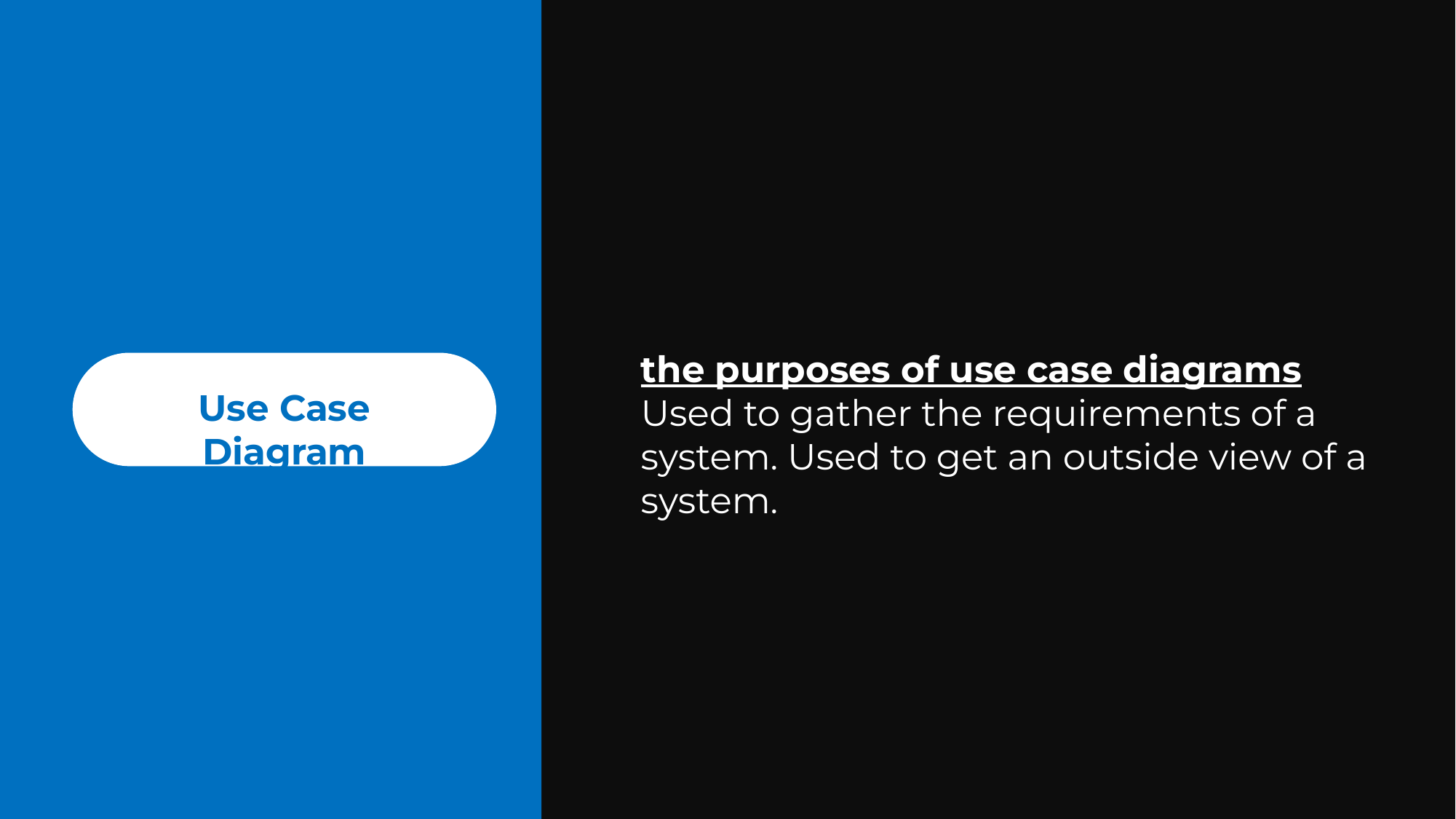

the purposes of use case diagrams
Used to gather the requirements of a system. Used to get an outside view of a system.

Use Case Diagram